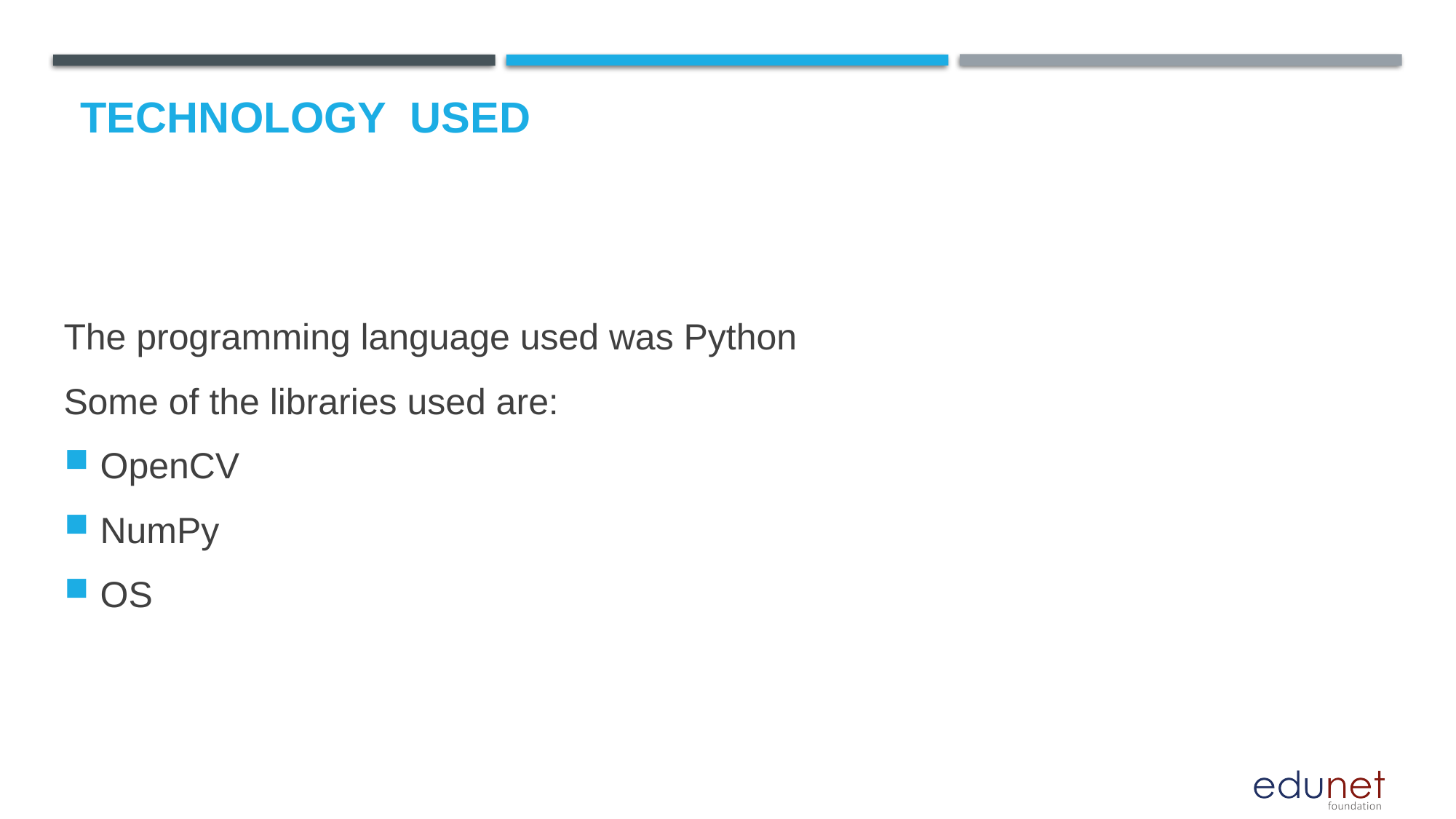

# Technology  used
The programming language used was Python
Some of the libraries used are:
OpenCV
NumPy
OS